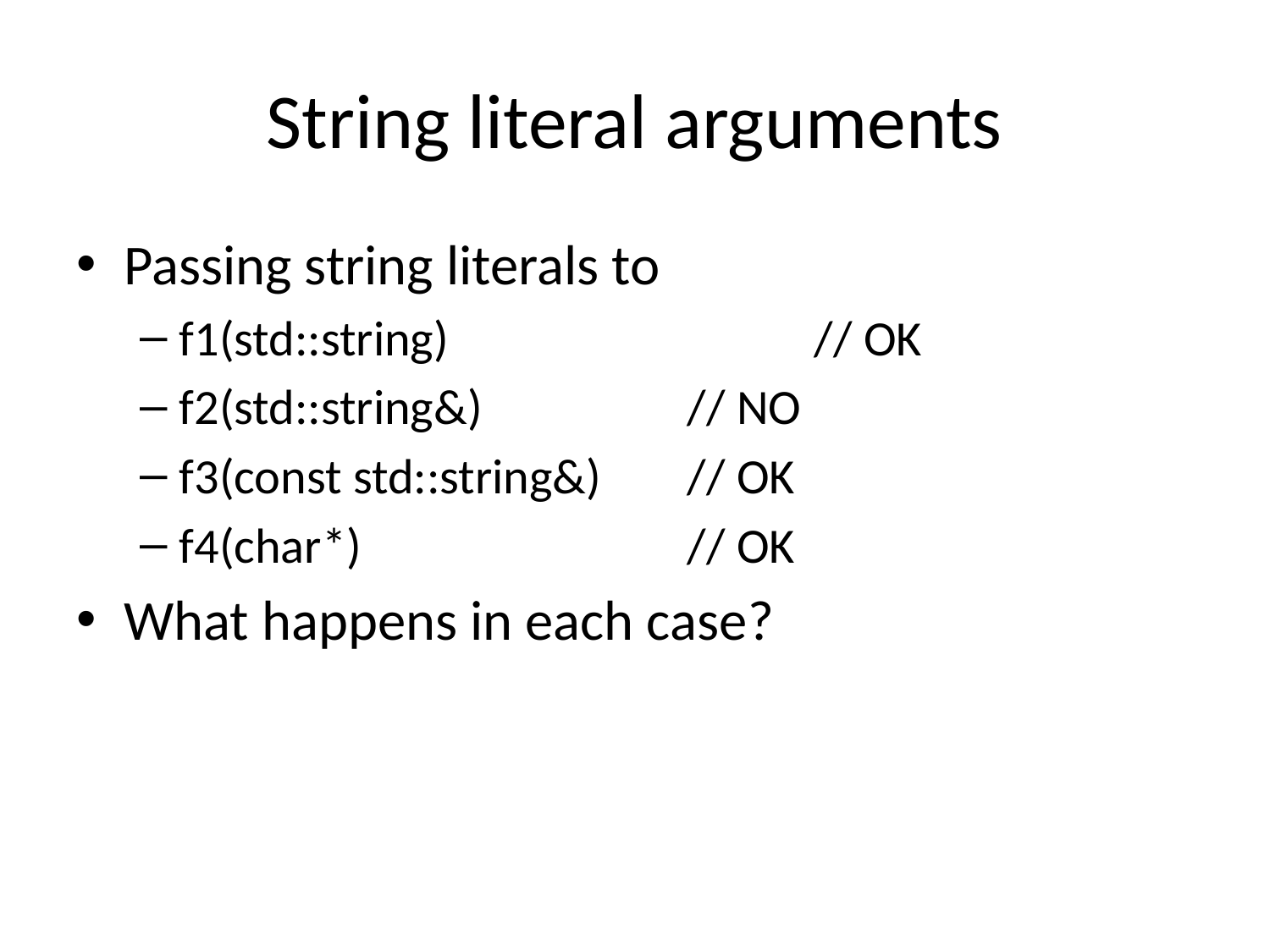

# String literal arguments
Passing string literals to
f1(std::string)			// OK
f2(std::string&)		// NO
f3(const std::string&)	// OK
f4(char*)			// OK
What happens in each case?